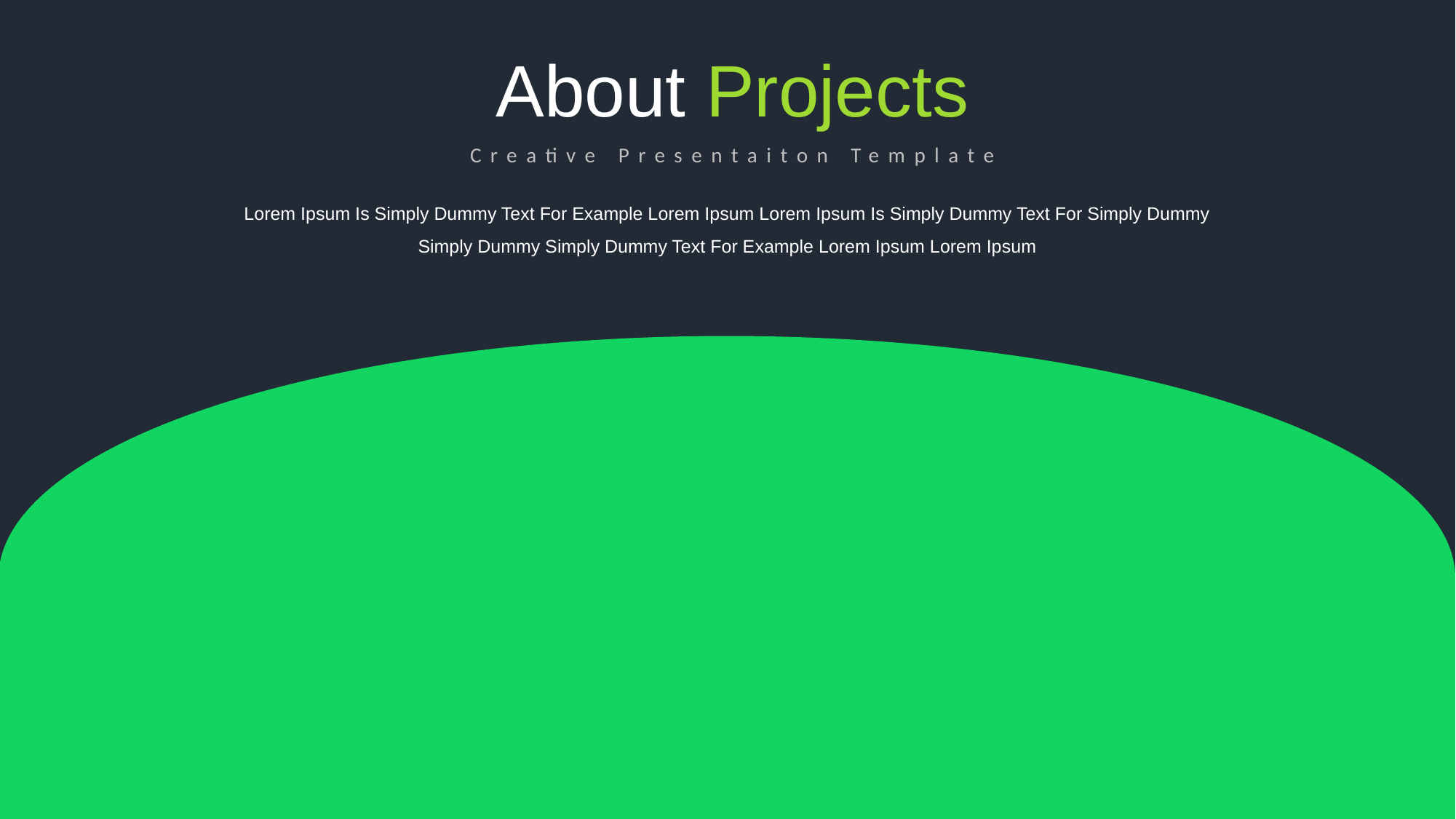

About Projects
Creative Presentaiton Template
Lorem Ipsum Is Simply Dummy Text For Example Lorem Ipsum Lorem Ipsum Is Simply Dummy Text For Simply Dummy Simply Dummy Simply Dummy Text For Example Lorem Ipsum Lorem Ipsum